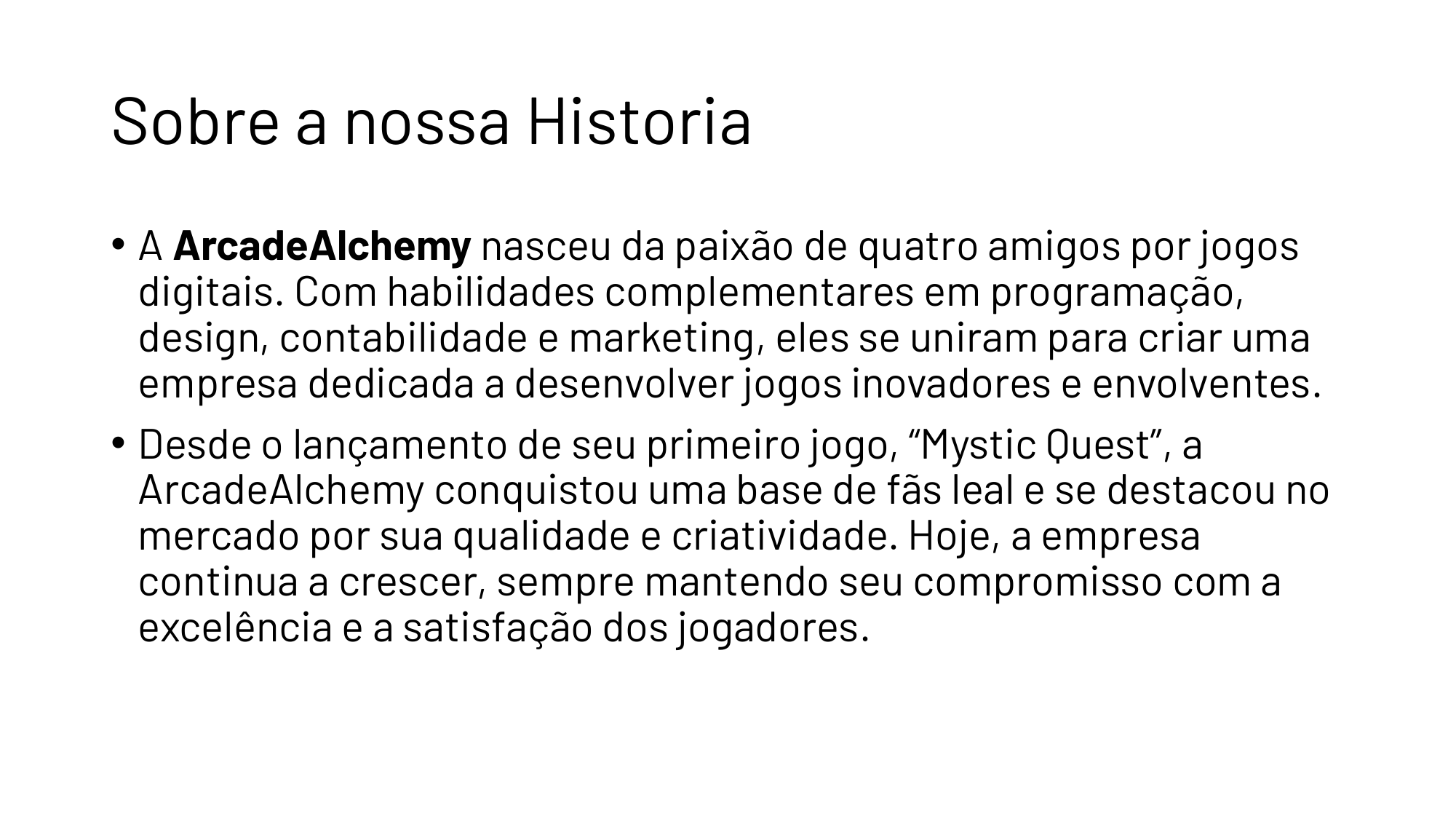

# Sobre a nossa Historia
A ArcadeAlchemy nasceu da paixão de quatro amigos por jogos digitais. Com habilidades complementares em programação, design, contabilidade e marketing, eles se uniram para criar uma empresa dedicada a desenvolver jogos inovadores e envolventes.
Desde o lançamento de seu primeiro jogo, “Mystic Quest”, a ArcadeAlchemy conquistou uma base de fãs leal e se destacou no mercado por sua qualidade e criatividade. Hoje, a empresa continua a crescer, sempre mantendo seu compromisso com a excelência e a satisfação dos jogadores.